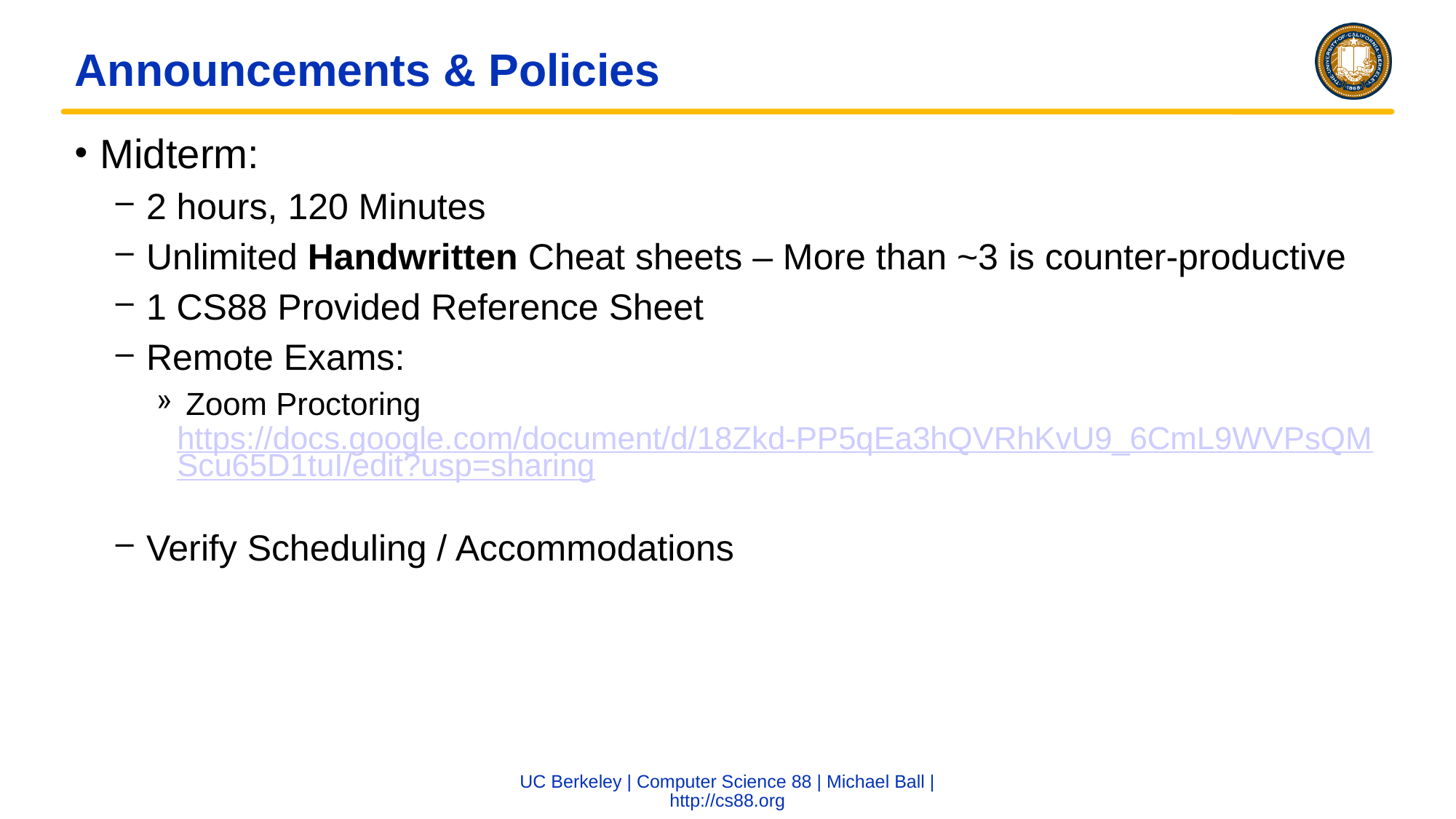

# Announcements & Policies
Midterm:
 2 hours, 120 Minutes
 Unlimited Handwritten Cheat sheets – More than ~3 is counter-productive
 1 CS88 Provided Reference Sheet
 Remote Exams:
 Zoom Proctoring https://docs.google.com/document/d/18Zkd-PP5qEa3hQVRhKvU9_6CmL9WVPsQMScu65D1tuI/edit?usp=sharing
 Verify Scheduling / Accommodations